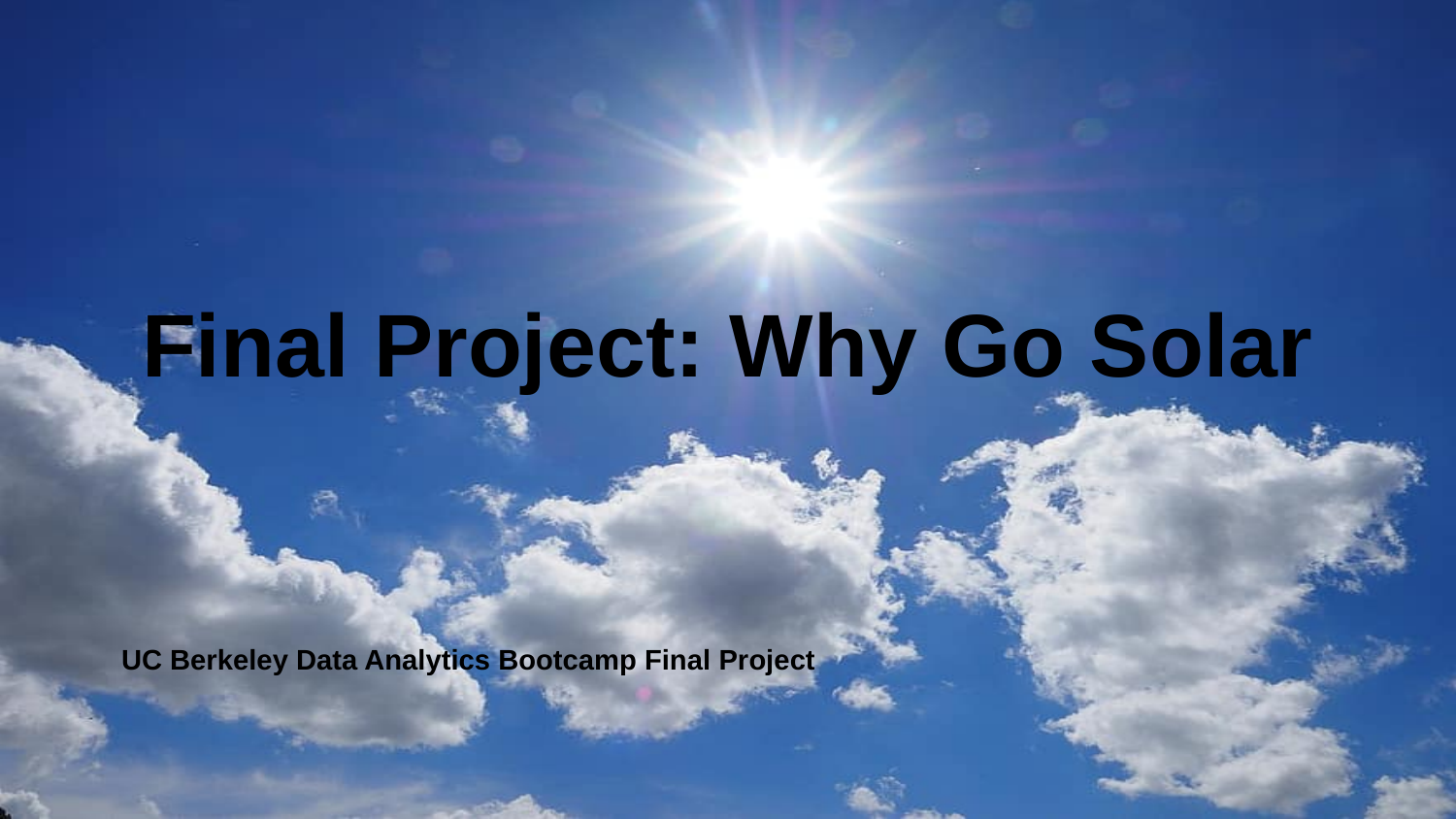

# Final Project: Why Go Solar

UC Berkeley Data Analytics Bootcamp Final Project